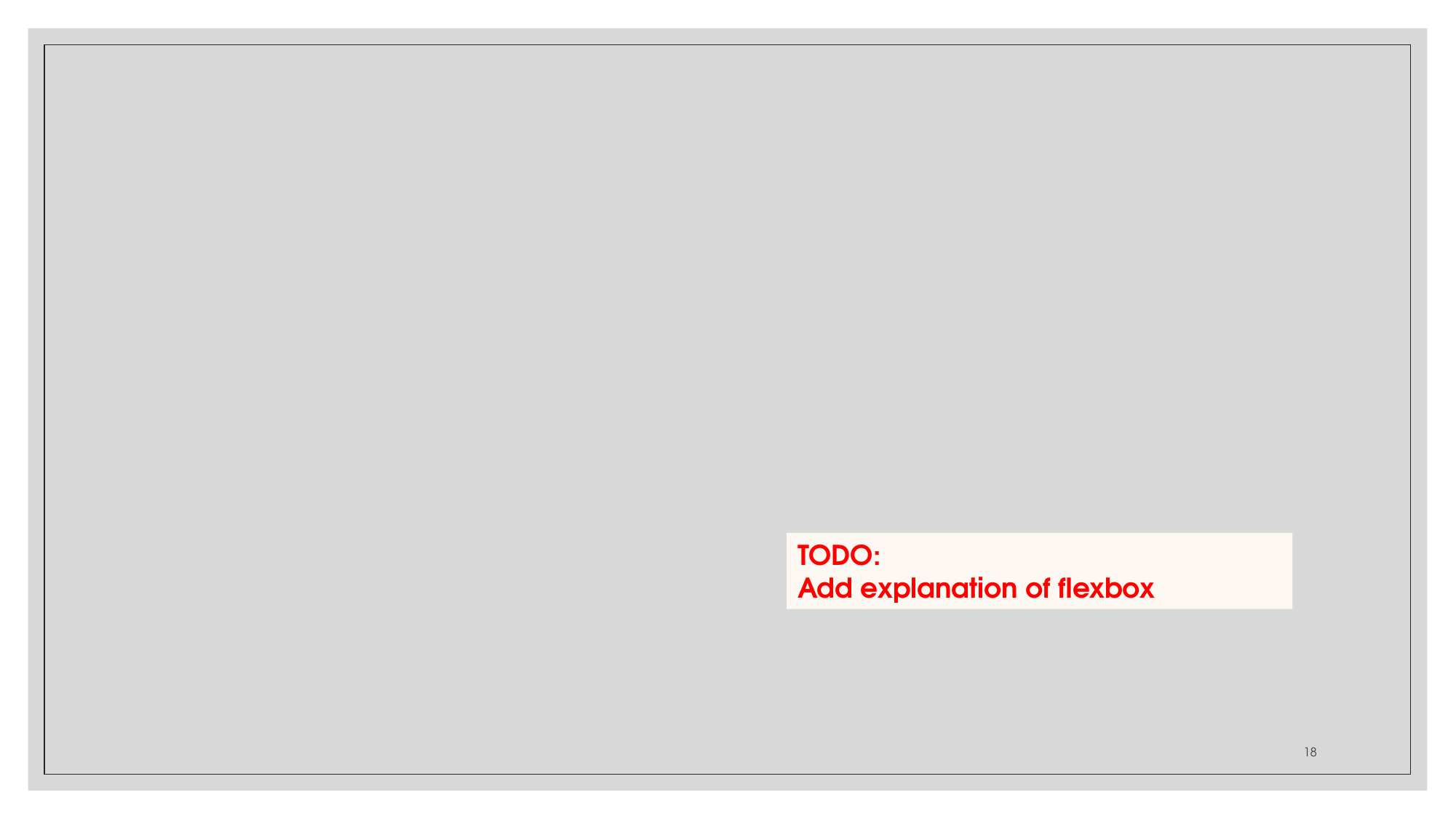

#

TODO:
Add explanation of flexbox
18